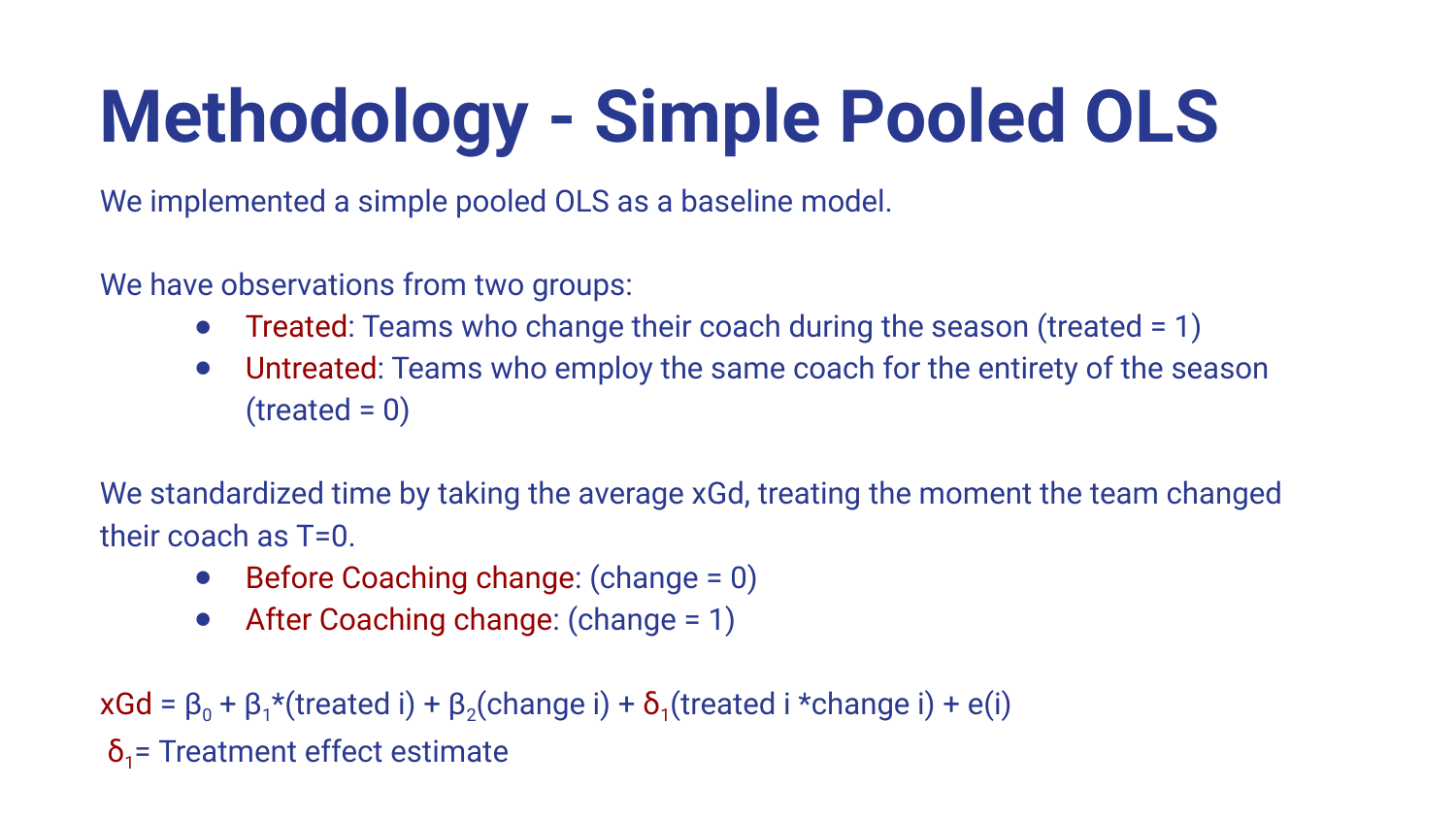

Methodology - Simple Pooled OLS
We implemented a simple pooled OLS as a baseline model.

We have observations from two groups:
Treated: Teams who change their coach during the season (treated = 1)
Untreated: Teams who employ the same coach for the entirety of the season (treated = 0)

We standardized time by taking the average xGd, treating the moment the team changed their coach as T=0.
Before Coaching change: (change = 0)
After Coaching change: (change = 1)

xGd = β0 + β1*(treated i) + β2(change i) + δ1(treated i *change i) + e(i)
 δ1= Treatment effect estimate